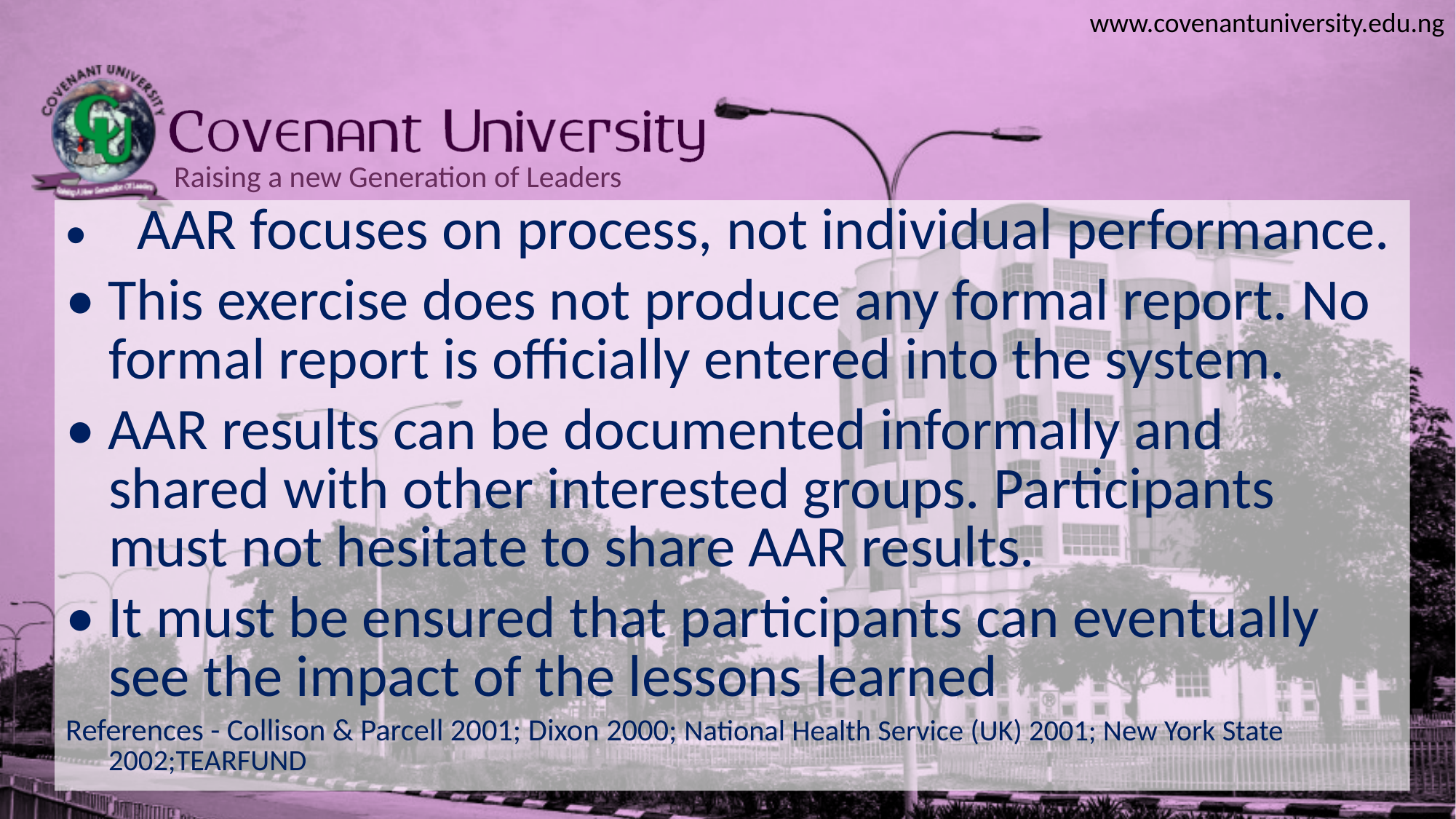

AAR focuses on process, not individual performance.
• This exercise does not produce any formal report. No formal report is officially entered into the system.
• AAR results can be documented informally and shared with other interested groups. Participants must not hesitate to share AAR results.
• It must be ensured that participants can eventually see the impact of the lessons learned
References - Collison & Parcell 2001; Dixon 2000; National Health Service (UK) 2001; New York State 2002;TEARFUND